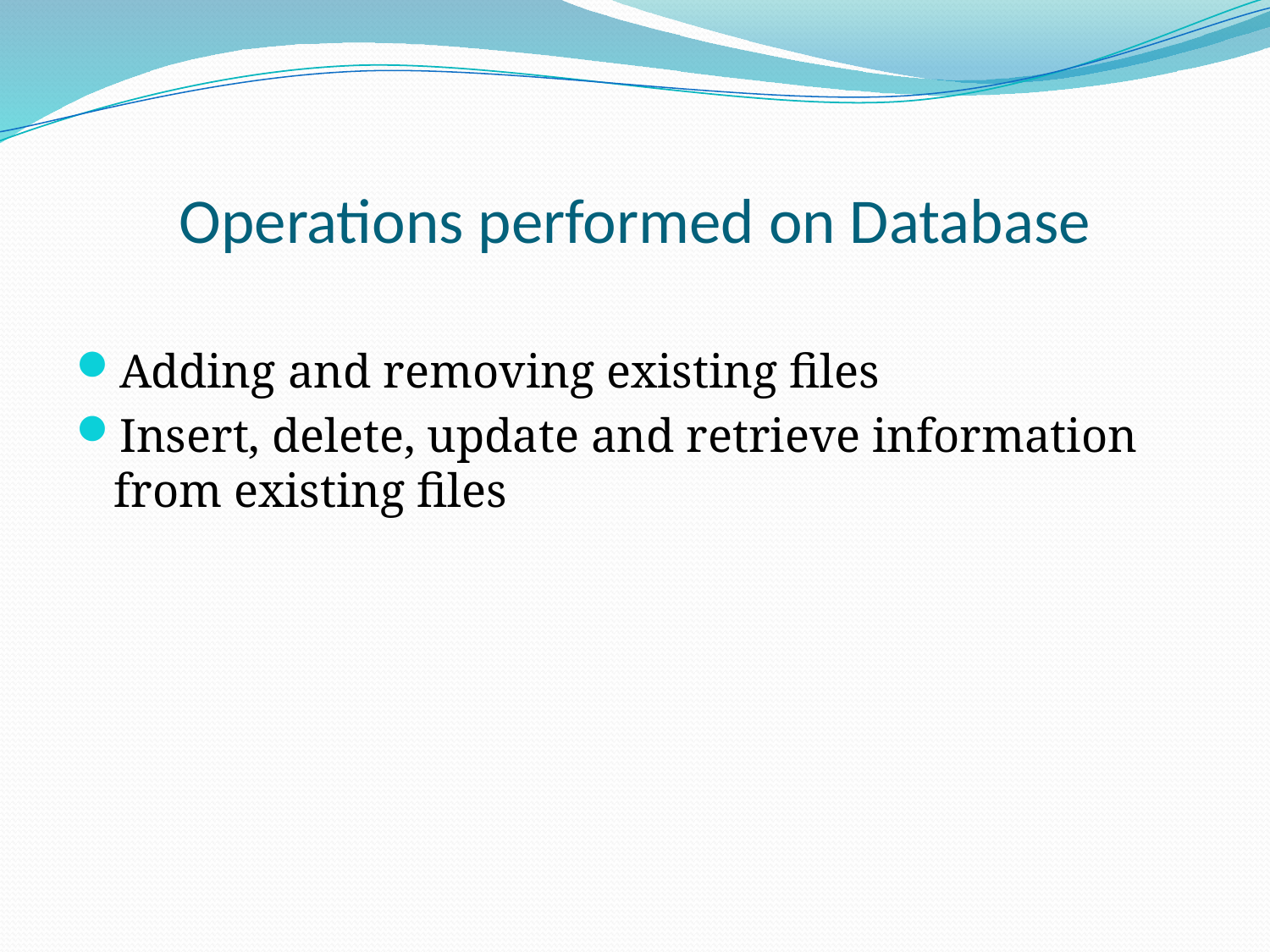

# Operations performed on Database
Adding and removing existing files
Insert, delete, update and retrieve information from existing files